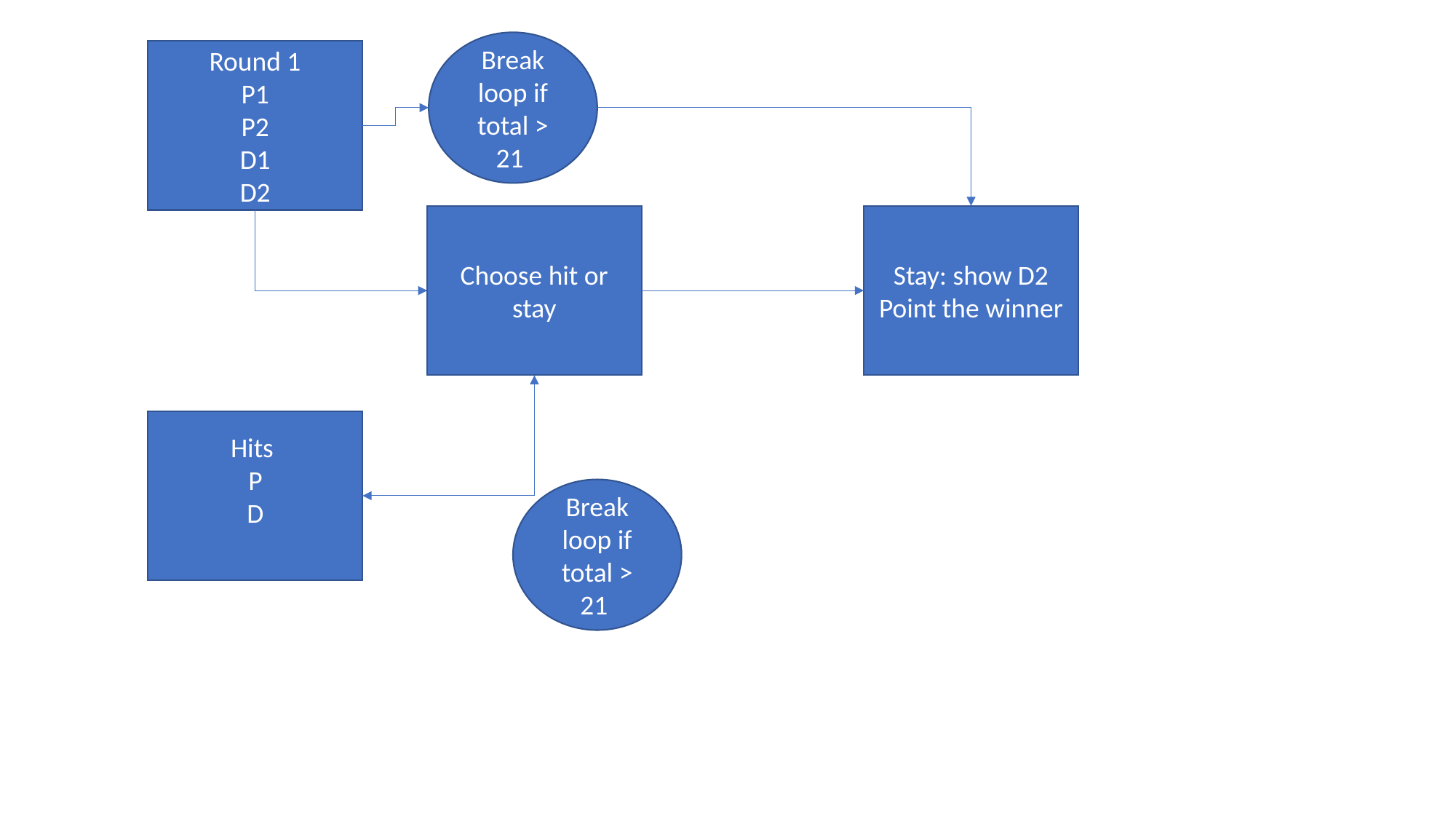

Break loop if total > 21
Round 1
P1
P2
D1
D2
Choose hit or stay
Stay: show D2
Point the winner
Hits
P
D

Break loop if total > 21